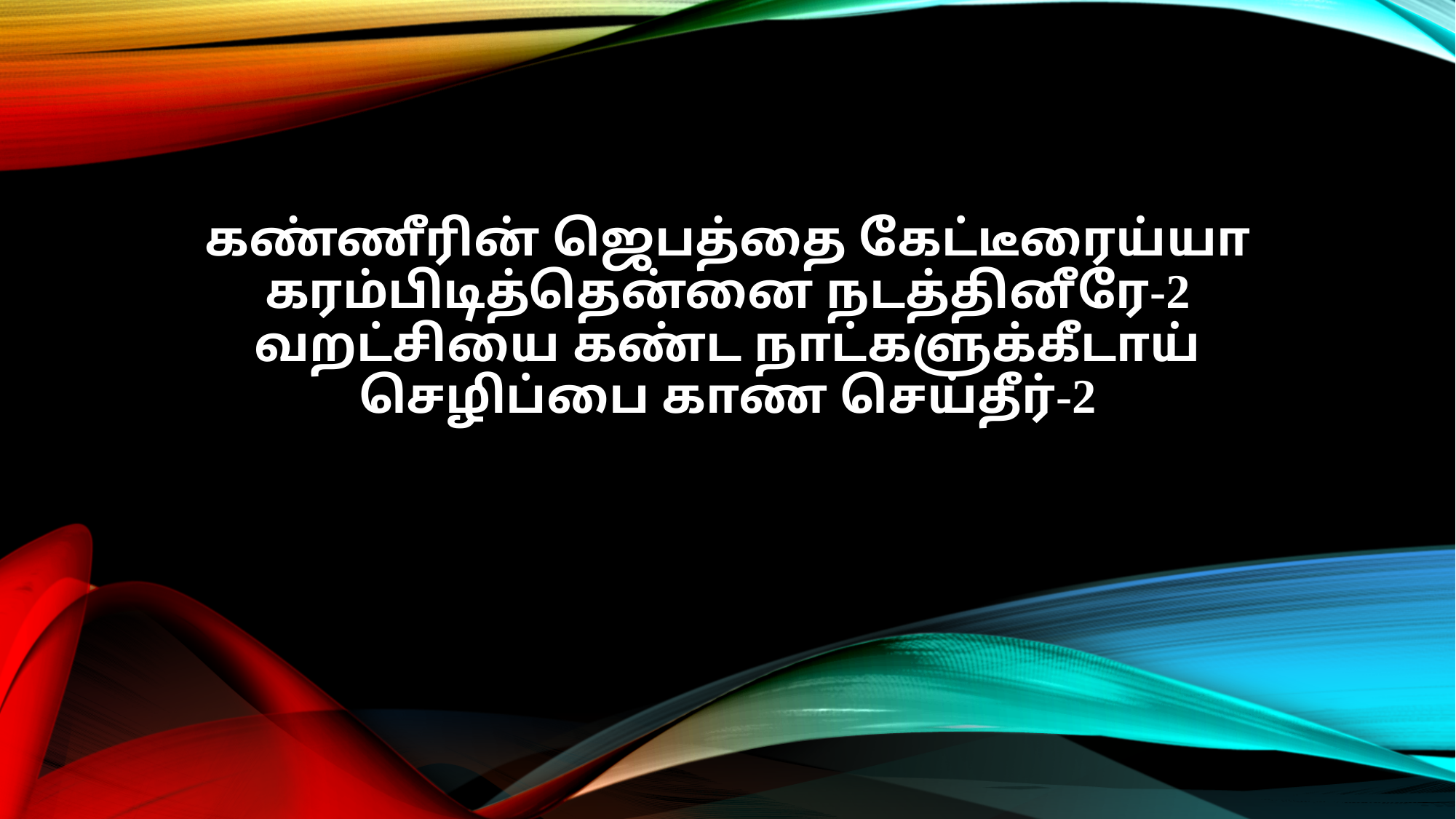

கண்ணீரின் ஜெபத்தை கேட்டீரைய்யா
கரம்பிடித்தென்னை நடத்தினீரே-2
வறட்சியை கண்ட நாட்களுக்கீடாய்
செழிப்பை காண செய்தீர்-2